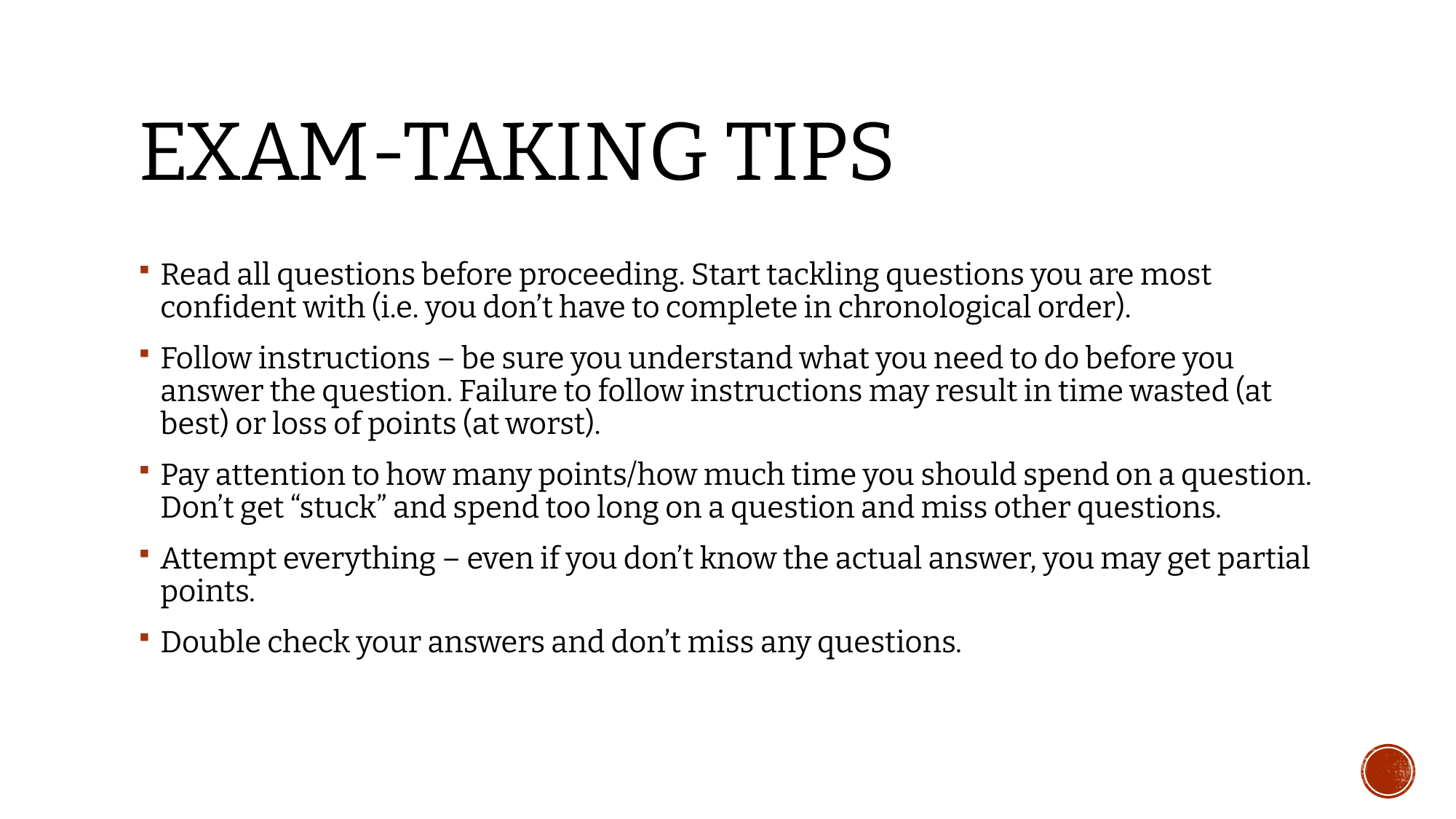

# Exam-taking Tips
Read all questions before proceeding. Start tackling questions you are most confident with (i.e. you don’t have to complete in chronological order).
Follow instructions – be sure you understand what you need to do before you answer the question. Failure to follow instructions may result in time wasted (at best) or loss of points (at worst).
Pay attention to how many points/how much time you should spend on a question. Don’t get “stuck” and spend too long on a question and miss other questions.
Attempt everything – even if you don’t know the actual answer, you may get partial points.
Double check your answers and don’t miss any questions.